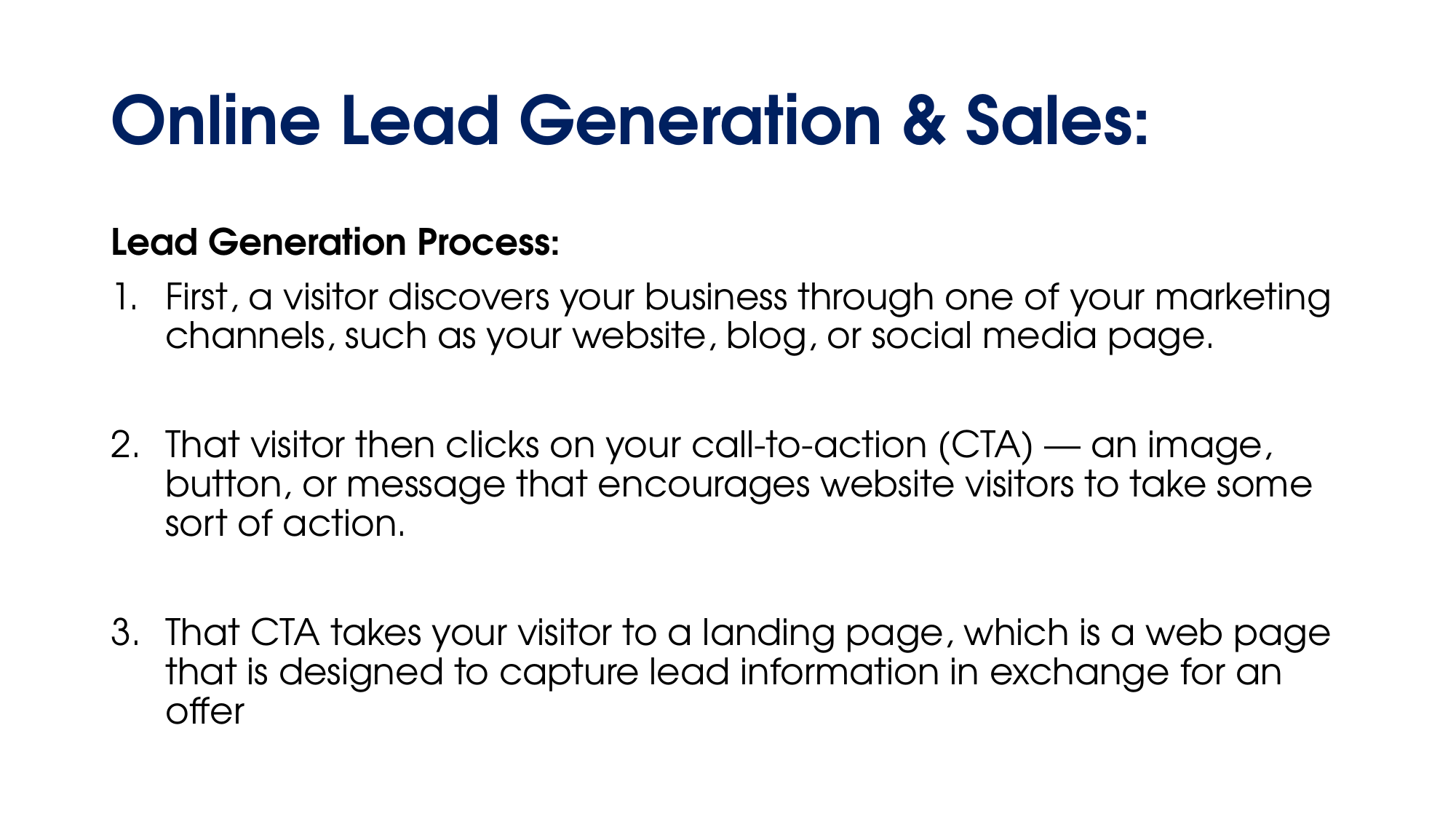

# Online Lead Generation & Sales:
Lead Generation Process:
First, a visitor discovers your business through one of your marketing channels, such as your website, blog, or social media page.

That visitor then clicks on your call-to-action (CTA) — an image, button, or message that encourages website visitors to take some sort of action.

That CTA takes your visitor to a landing page, which is a web page that is designed to capture lead information in exchange for an offer